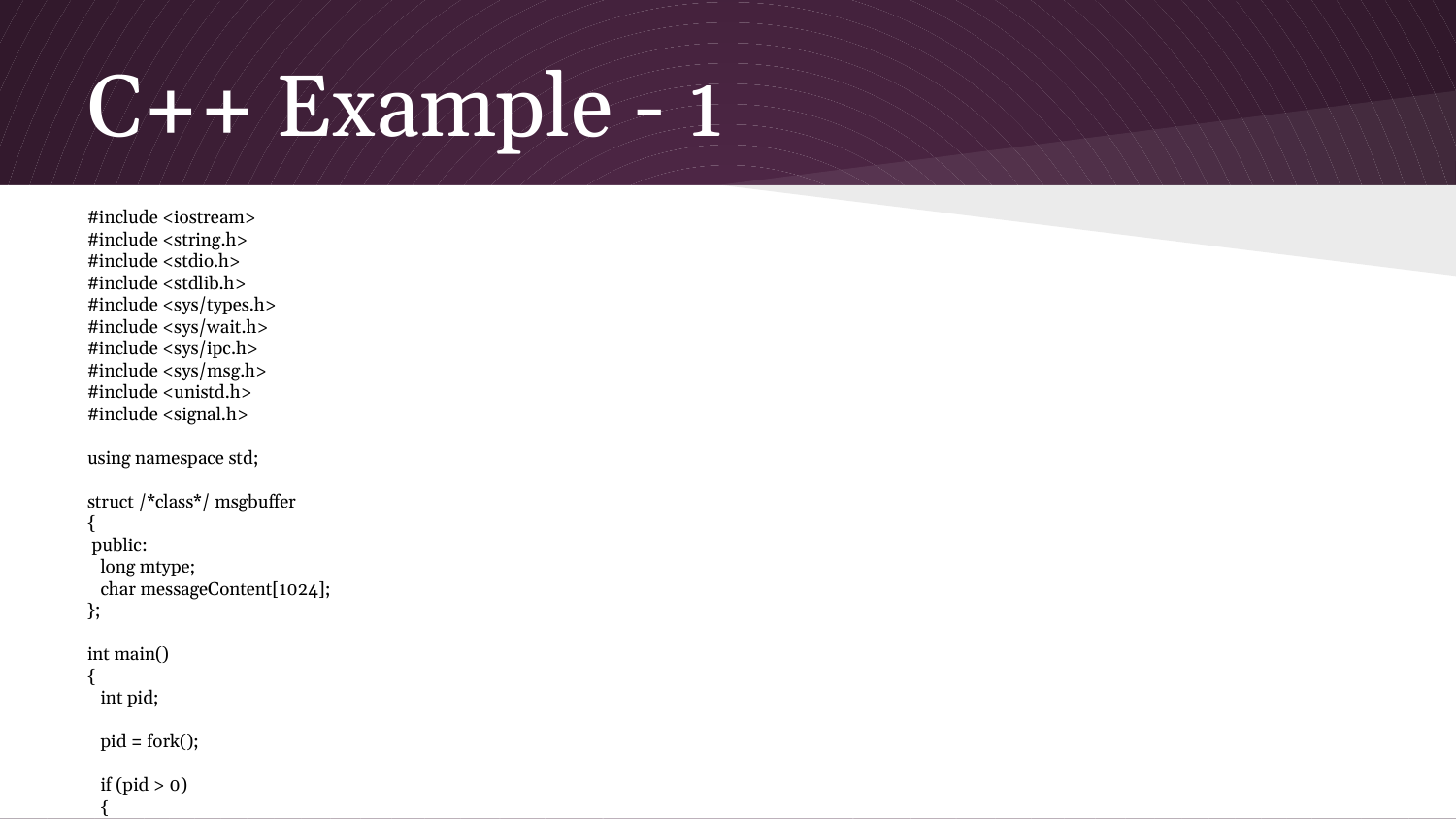

# C++ Example - 1
#include <iostream>
#include <string.h>
#include <stdio.h>
#include <stdlib.h>
#include <sys/types.h>
#include <sys/wait.h>
#include <sys/ipc.h>
#include <sys/msg.h>
#include <unistd.h>
#include <signal.h>

using namespace std;

struct /*class*/ msgbuffer
{
 public:
   long mtype;
   char messageContent[1024];
};

int main()
{
   int pid;

   pid = fork();

   if (pid > 0)
   {
       int msqid;
       int msgflg = IPC_CREAT | 0666;
       key_t key;
       msgbuffer sbuf;
       size_t buf_len;

       key = 1234;

       cout << "In parent process, Call msgget to get a Message Queue" << endl;

       msqid = msgget(key, msgflg);

       sbuf.mtype = 1;
       strcpy (sbuf.messageContent, "This is the message from sender parent to child \n");
       buf_len = sizeof(sbuf.messageContent);

       msgsnd(msqid, &sbuf, buf_len, IPC_NOWAIT);

       wait(NULL);

       msgctl(msqid, IPC_RMID, 0);

       exit (0);

   }
   else if (pid == 0)
   {
       int msqid;
       key_t key;
       msgbuffer rbuf;

       key = 1234;

       cout << "In child, Call msgget to get the same Message Queue" << endl;

       msqid = msgget(key, 0666);

       msgrcv(msqid, &rbuf, 1024, 1, 0);

       cout << "this is child. I got it:  " << rbuf.messageContent << endl;
       exit(0);
   }
}